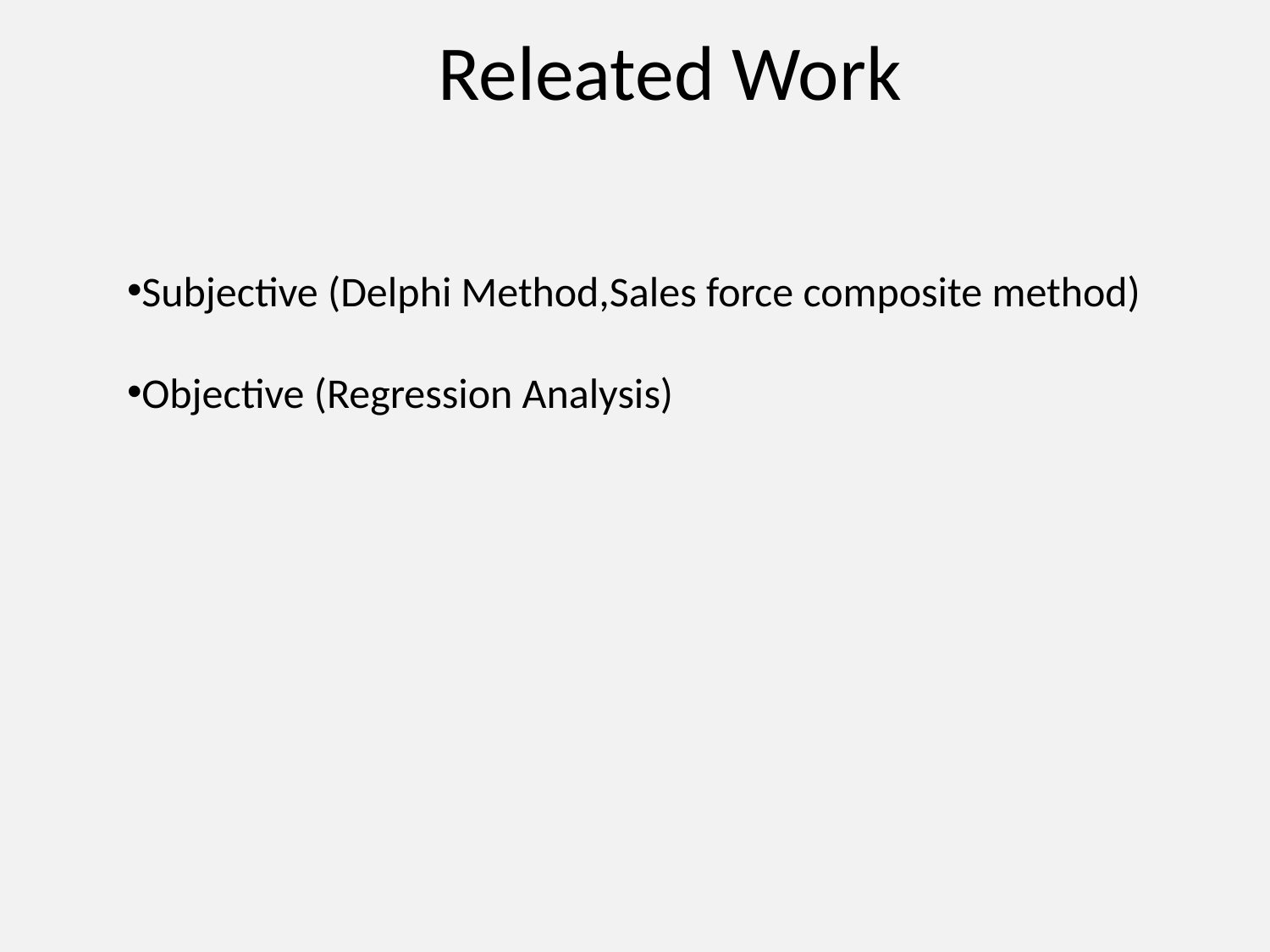

# Releated Work
Subjective (Delphi Method,Sales force composite method)

Objective (Regression Analysis)